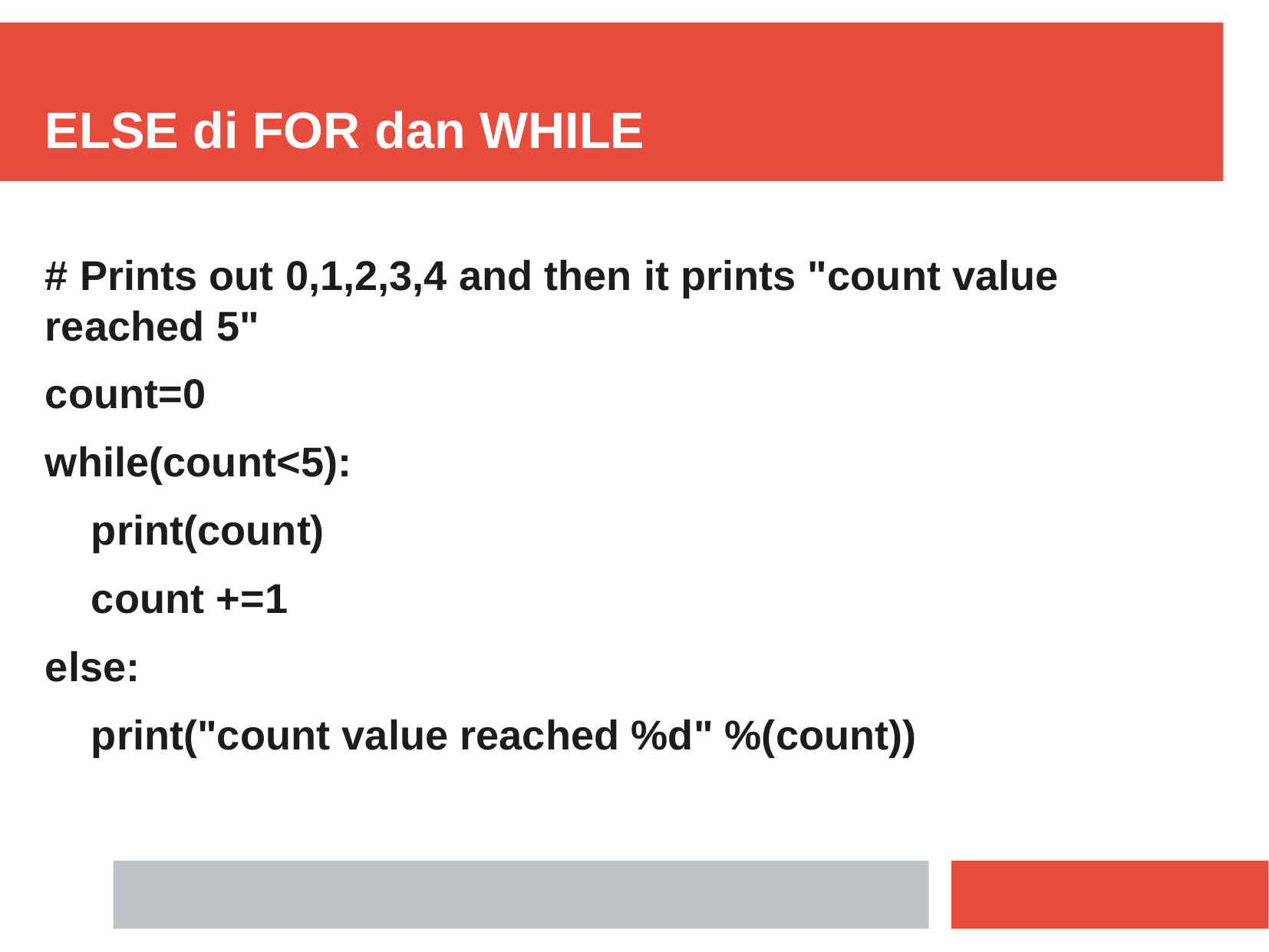

ELSE di FOR dan WHILE
# Prints out 0,1,2,3,4 and then it prints "count value reached 5"
count=0
while(count<5):
    print(count)
    count +=1
else:
    print("count value reached %d" %(count))